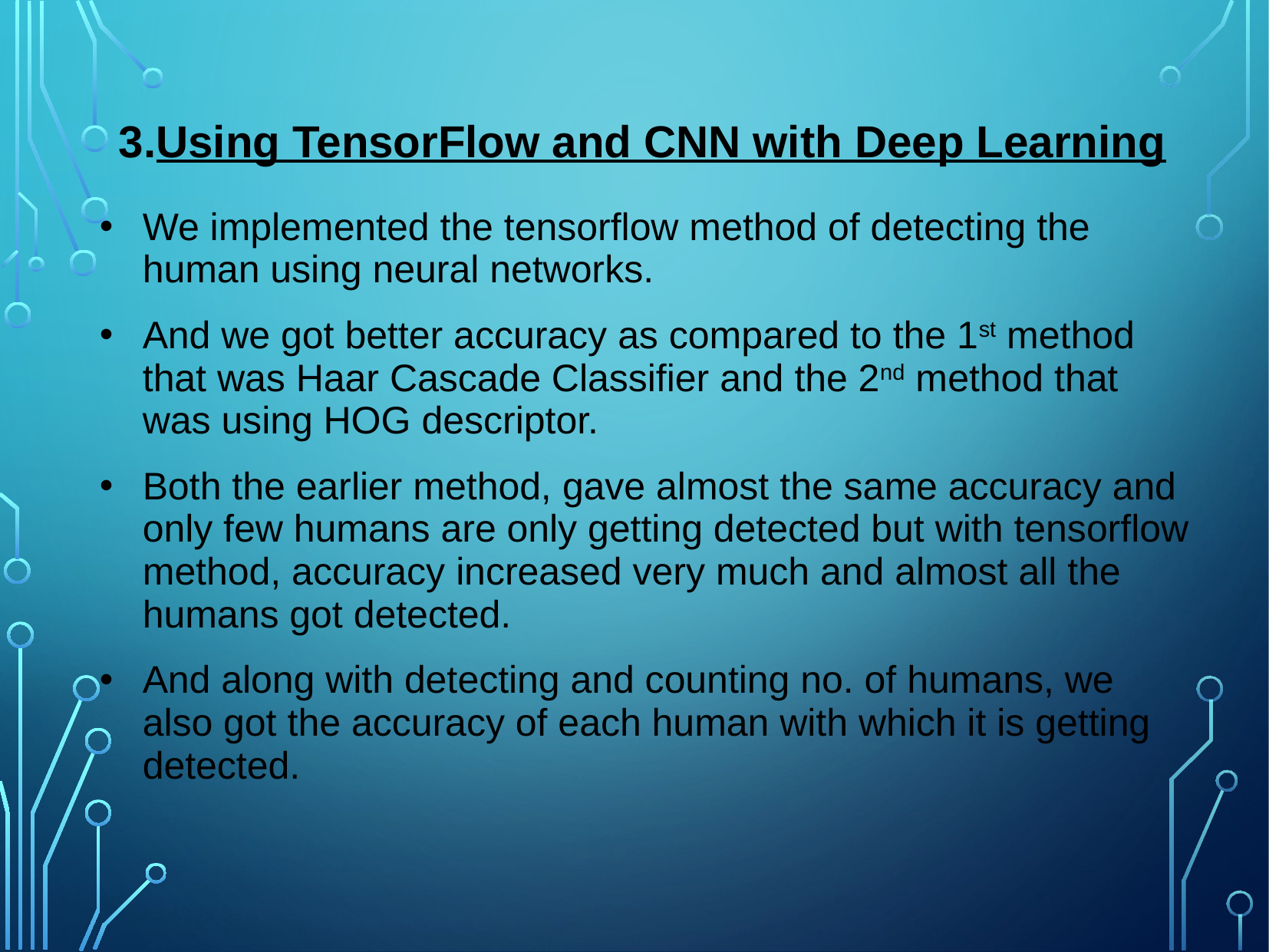

Using TensorFlow and CNN with Deep Learning
We implemented the tensorflow method of detecting the human using neural networks.
And we got better accuracy as compared to the 1st method that was Haar Cascade Classifier and the 2nd method that was using HOG descriptor.
Both the earlier method, gave almost the same accuracy and only few humans are only getting detected but with tensorflow method, accuracy increased very much and almost all the humans got detected.
And along with detecting and counting no. of humans, we also got the accuracy of each human with which it is getting detected.